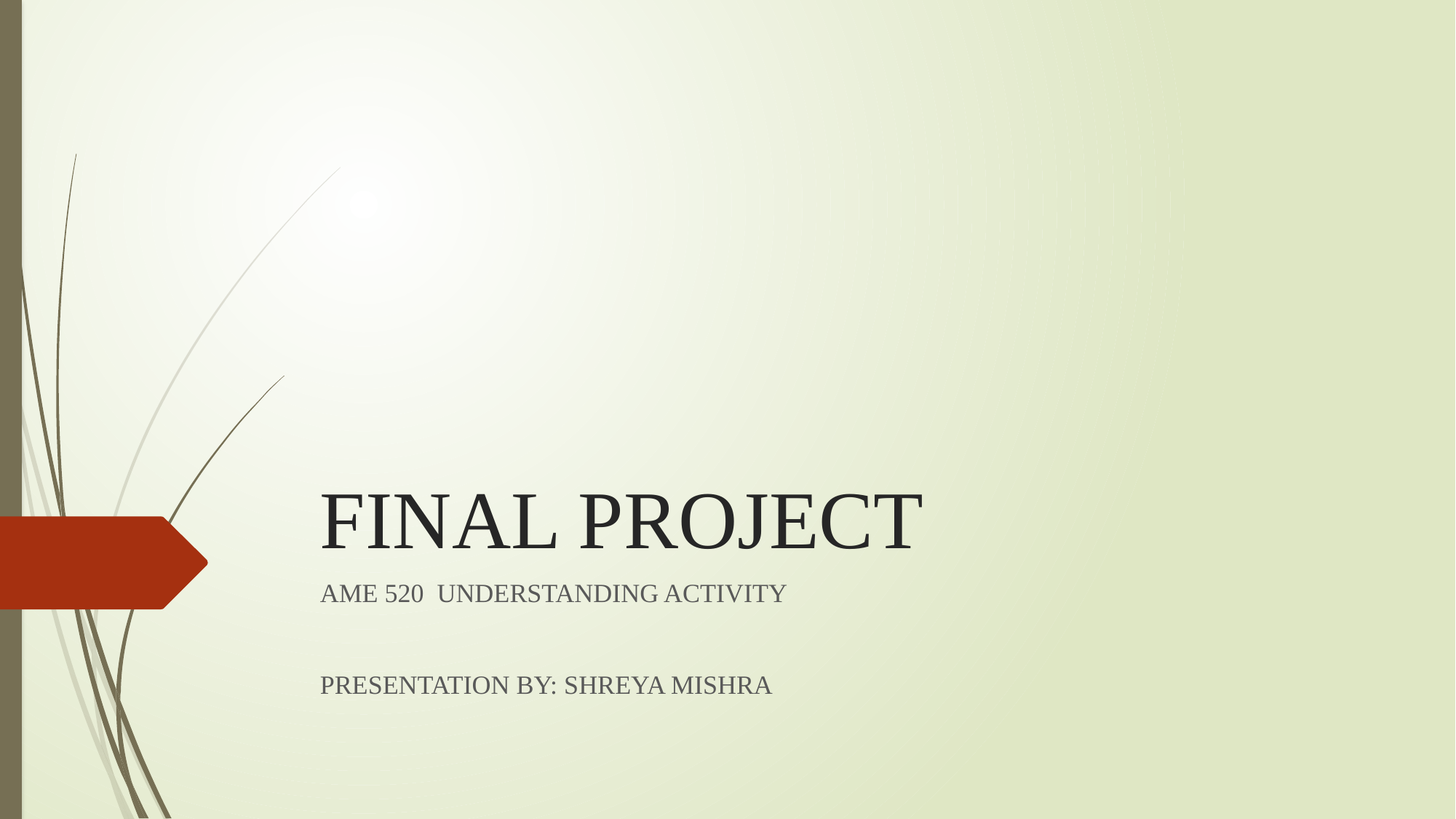

# FINAL PROJECT
AME 520  UNDERSTANDING ACTIVITY

PRESENTATION BY: SHREYA MISHRA